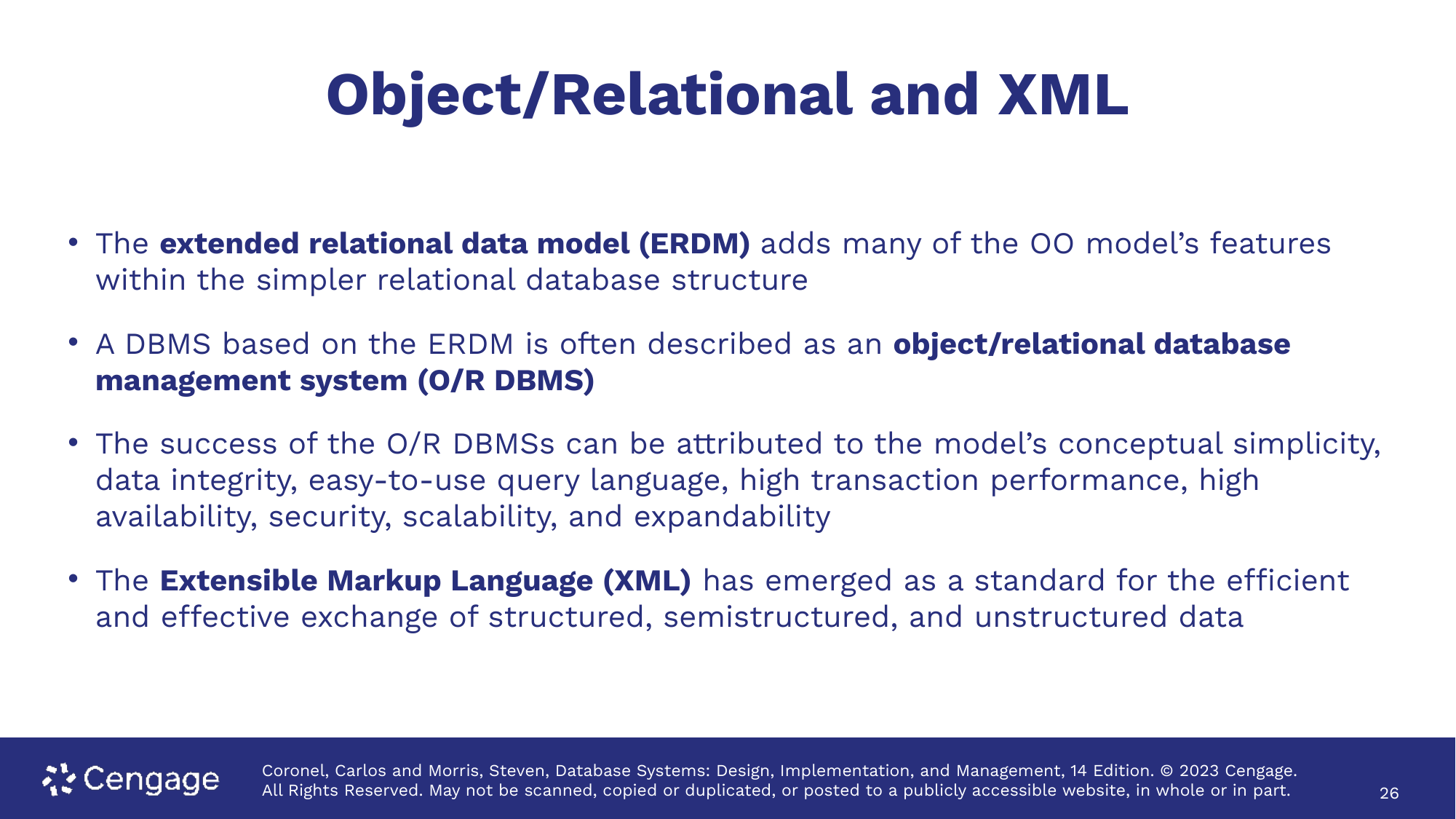

# Object/Relational and XML
The extended relational data model (ERDM) adds many of the OO model’s features within the simpler relational database structure
A DBMS based on the ERDM is often described as an object/relational database management system (O/R DBMS)
The success of the O/R DBMSs can be attributed to the model’s conceptual simplicity, data integrity, easy-to-use query language, high transaction performance, high availability, security, scalability, and expandability
The Extensible Markup Language (XML) has emerged as a standard for the efficient and effective exchange of structured, semistructured, and unstructured data